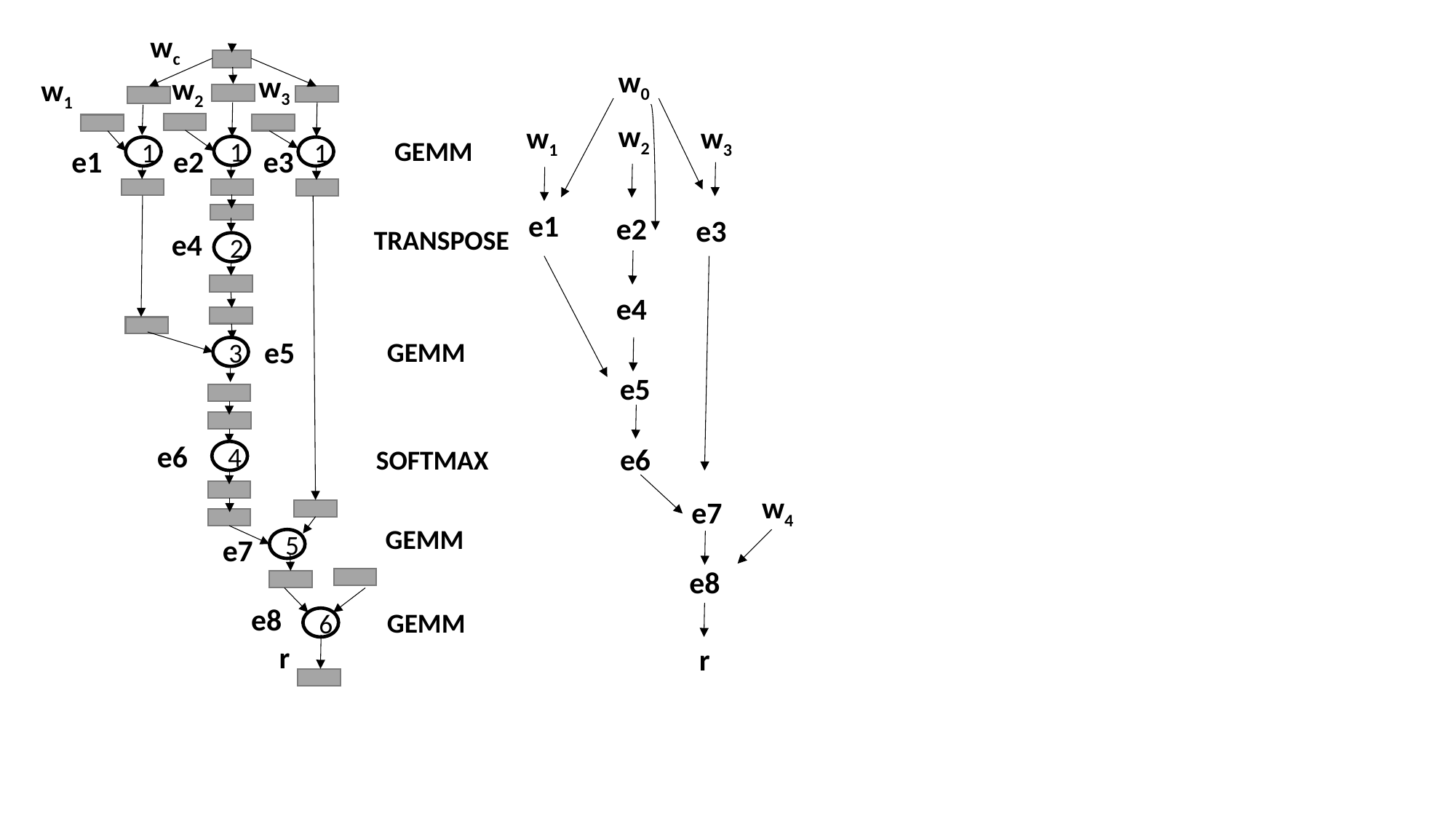

wc

1
1
1

2

3

4

5

6
w0

w2
w1
w3
e1
e2
e3
e4
e5
e6
w4
e7
e8
r
w3
w2
w1
GEMM
e1
e2
e3
TRANSPOSE
e4
e5
GEMM
e6
SOFTMAX
GEMM
e7
e8
GEMM
r